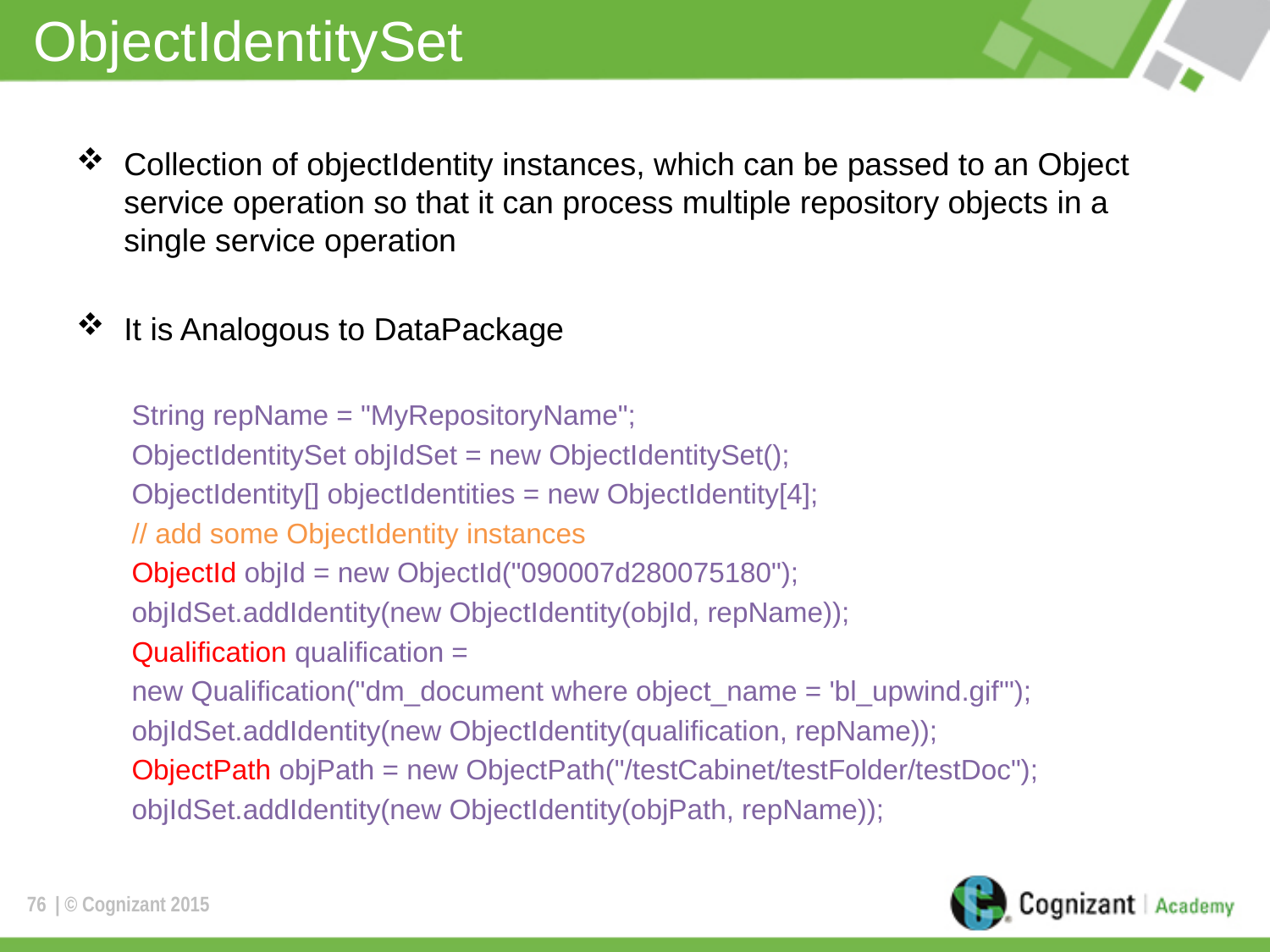

# ObjectIdentitySet
Collection of objectIdentity instances, which can be passed to an Object service operation so that it can process multiple repository objects in a single service operation

It is Analogous to DataPackage

String repName = "MyRepositoryName";
ObjectIdentitySet objIdSet = new ObjectIdentitySet();
ObjectIdentity[] objectIdentities = new ObjectIdentity[4];
// add some ObjectIdentity instances
ObjectId objId = new ObjectId("090007d280075180");
objIdSet.addIdentity(new ObjectIdentity(objId, repName));
Qualification qualification =
new Qualification("dm_document where object_name = 'bl_upwind.gif'");
objIdSet.addIdentity(new ObjectIdentity(qualification, repName));
ObjectPath objPath = new ObjectPath("/testCabinet/testFolder/testDoc");
objIdSet.addIdentity(new ObjectIdentity(objPath, repName));
76
| © Cognizant 2015